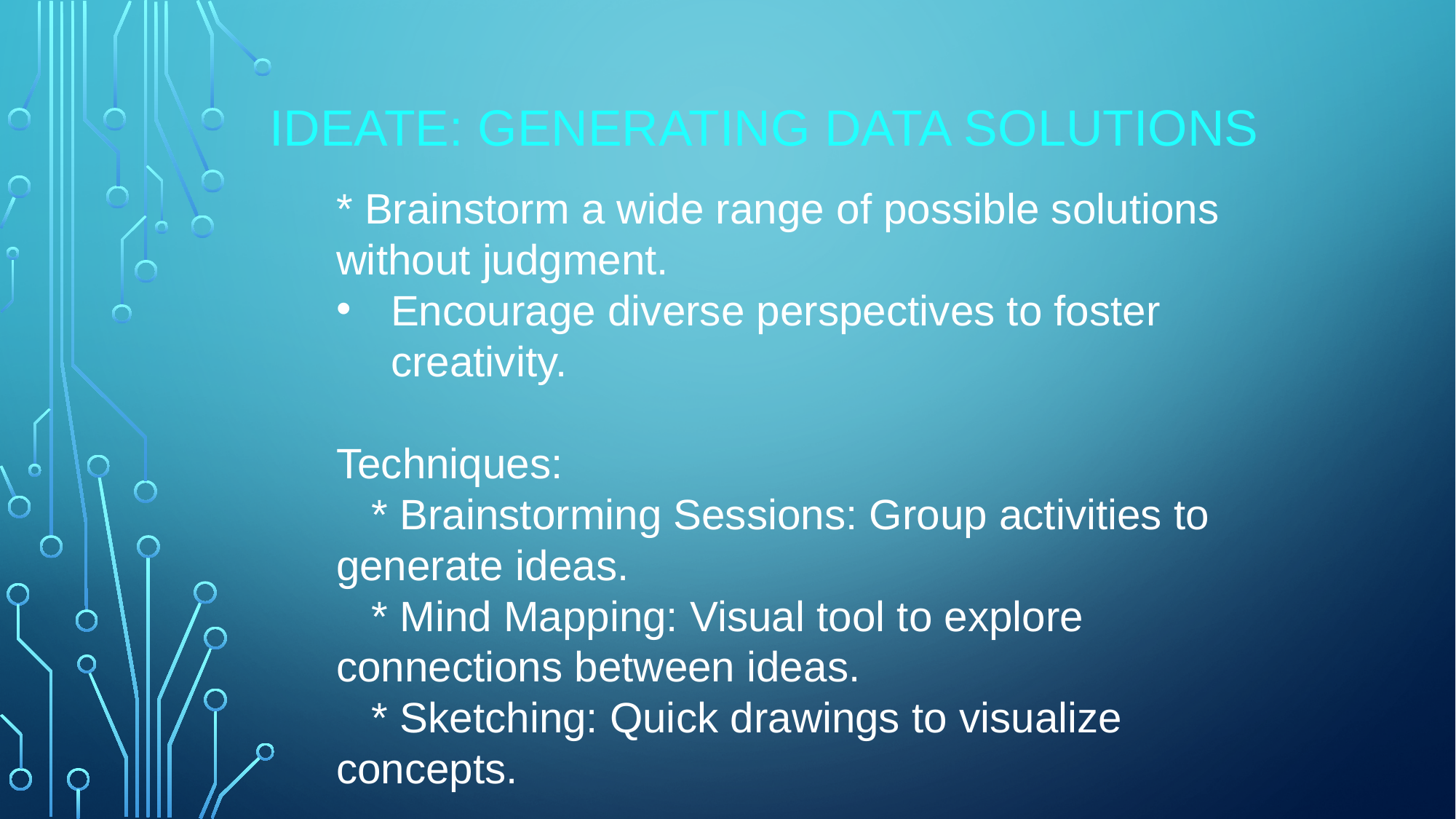

# Ideate: Generating Data Solutions
* Brainstorm a wide range of possible solutions without judgment.
Encourage diverse perspectives to foster creativity.

Techniques:
   * Brainstorming Sessions: Group activities to generate ideas.
   * Mind Mapping: Visual tool to explore connections between ideas.
   * Sketching: Quick drawings to visualize concepts.